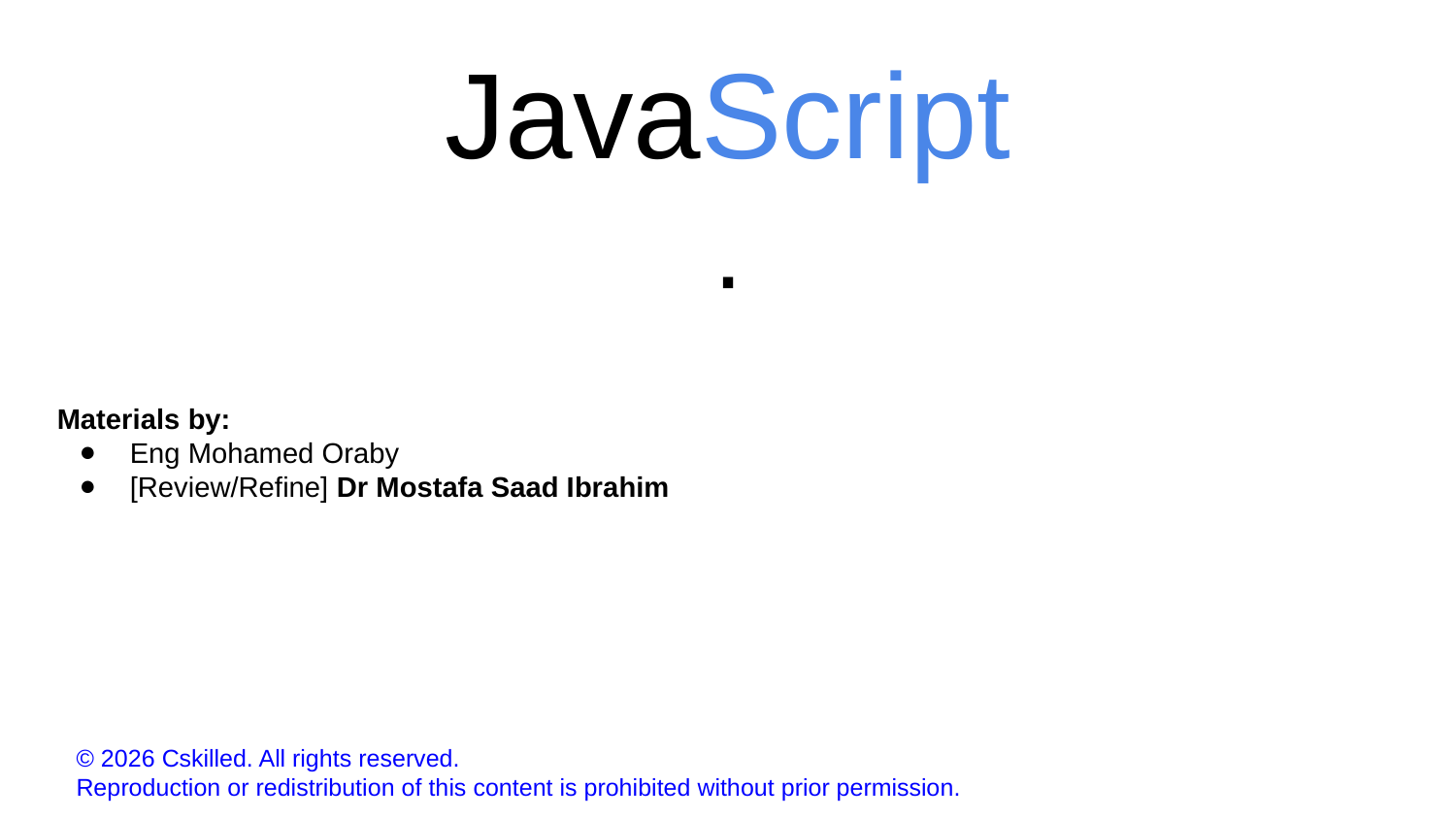

# JavaScript
.
Materials by:
Eng Mohamed Oraby
[Review/Refine] Dr Mostafa Saad Ibrahim
© 2026 Cskilled. All rights reserved.
Reproduction or redistribution of this content is prohibited without prior permission.